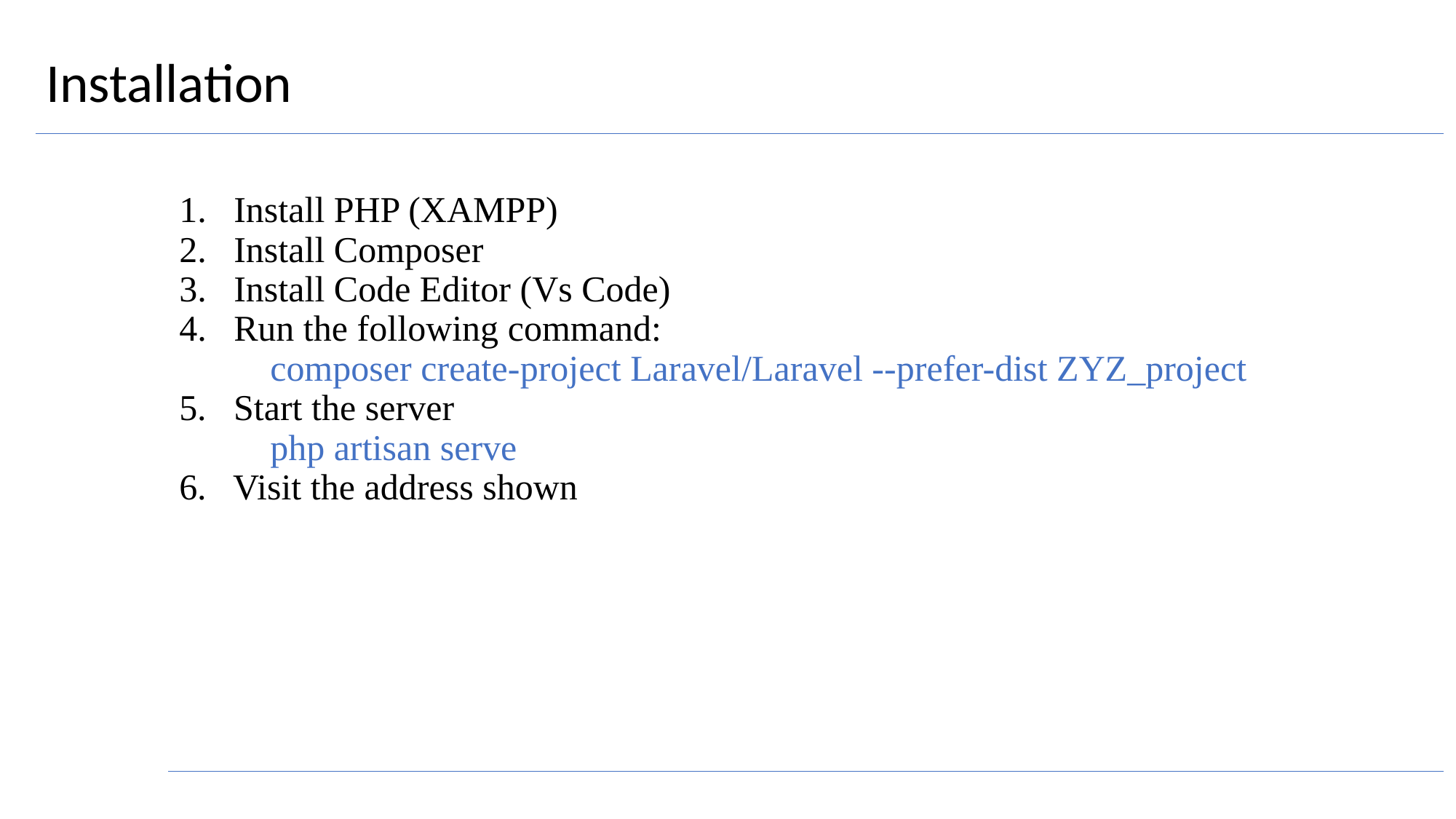

# Installation
Install PHP (XAMPP)
Install Composer
Install Code Editor (Vs Code)
Run the following command:
          composer create-project Laravel/Laravel --prefer-dist ZYZ_project
5.   Start the server
          php artisan serve
6.   Visit the address shown